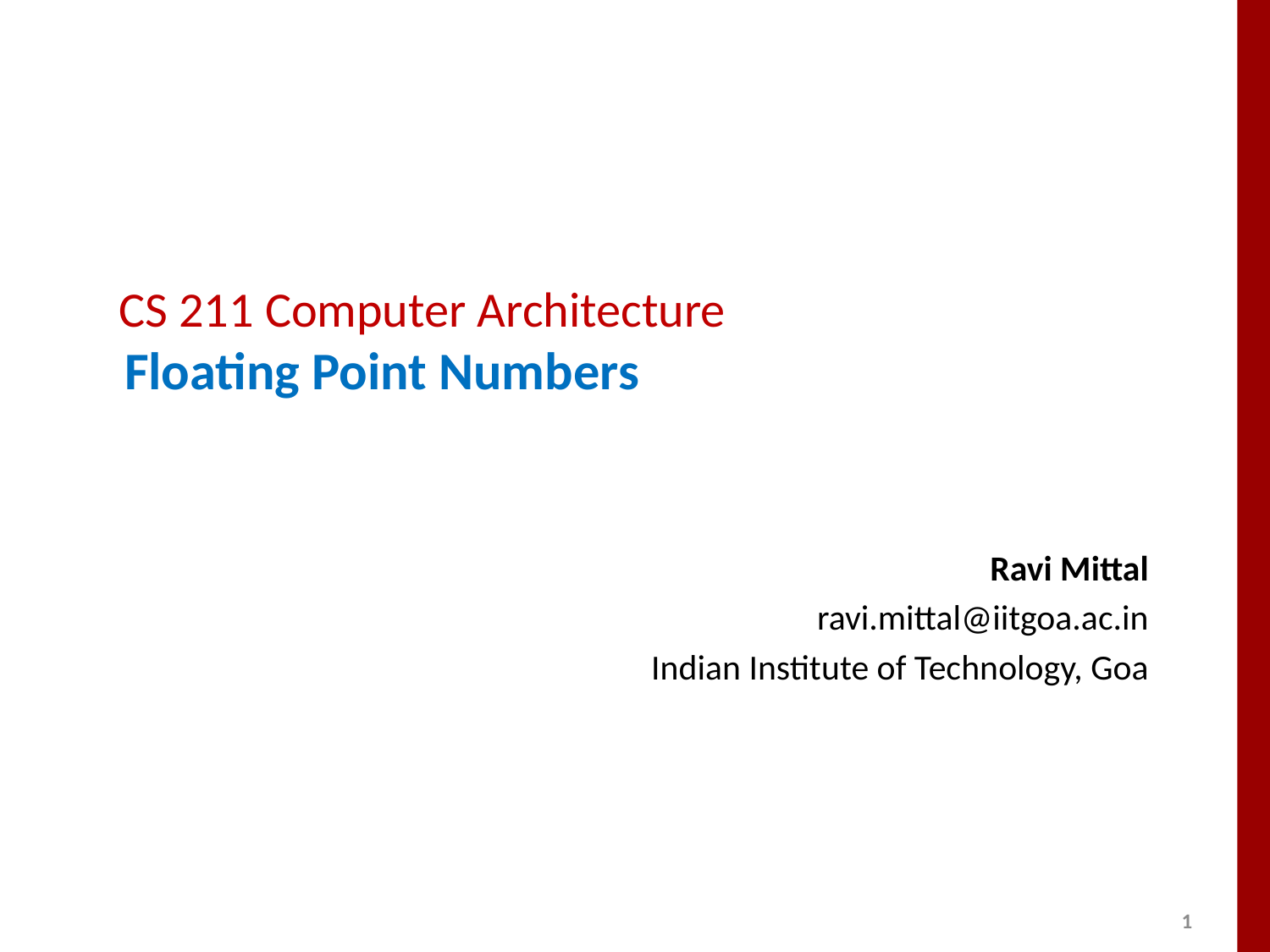

# CS 211 Computer Architecture Floating Point Numbers
Ravi Mittal
ravi.mittal@iitgoa.ac.in
Indian Institute of Technology, Goa